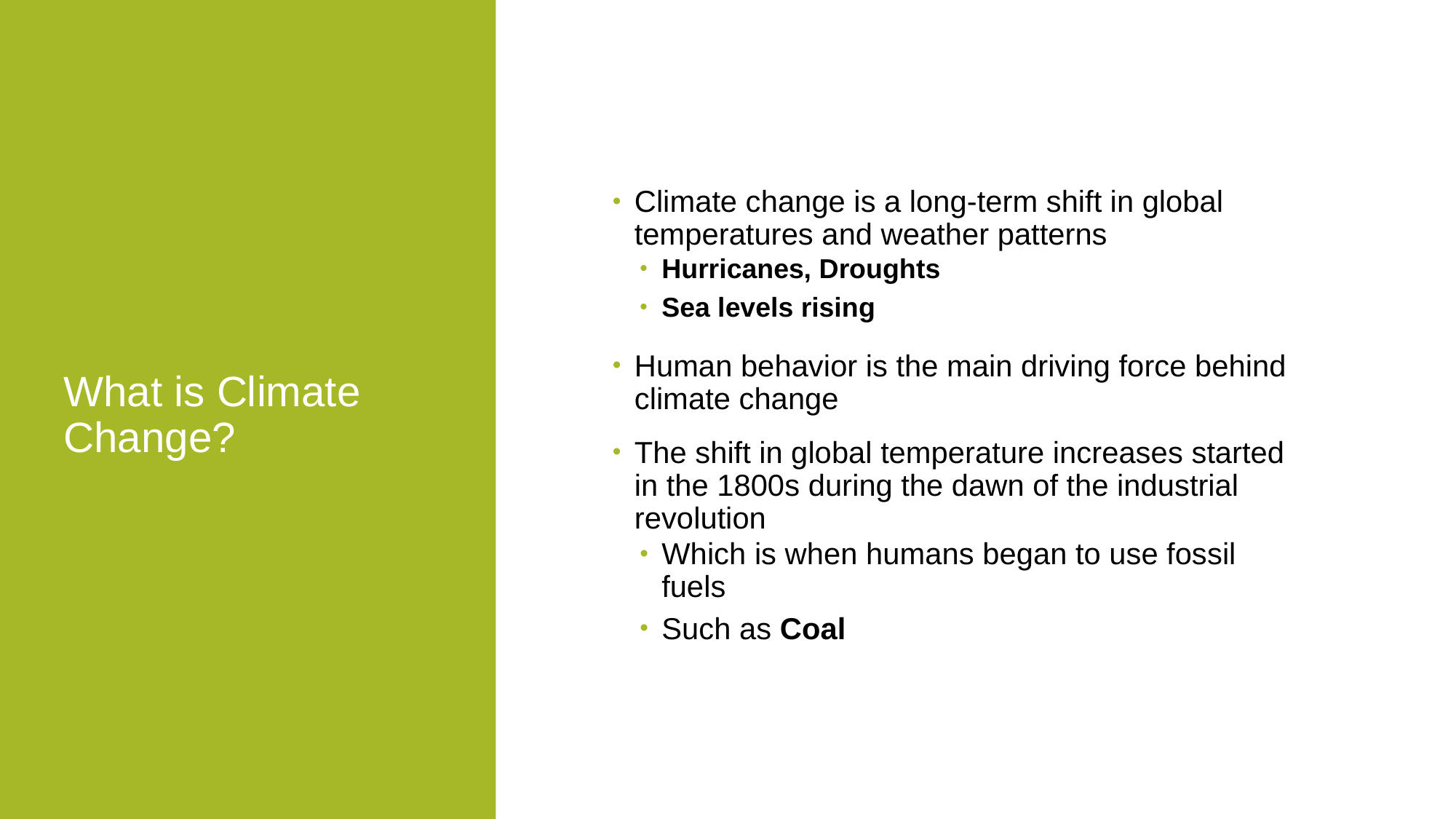

# What is Climate Change?
Climate change is a long-term shift in global temperatures and weather patterns
Hurricanes, Droughts
Sea levels rising
Human behavior is the main driving force behind climate change
The shift in global temperature increases started in the 1800s during the dawn of the industrial revolution
Which is when humans began to use fossil fuels
Such as Coal